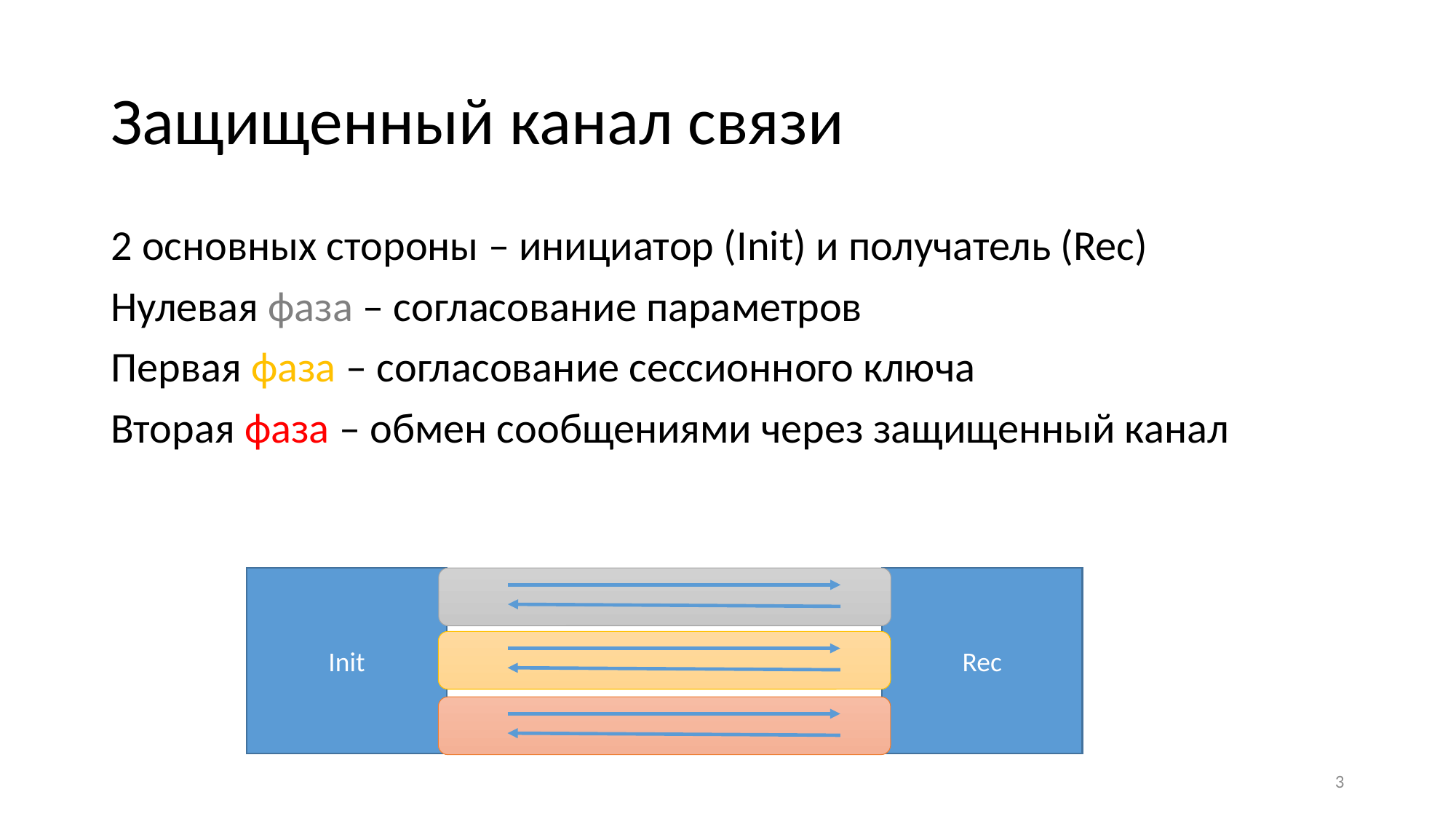

# Защищенный канал связи
2 основных стороны – инициатор (Init) и получатель (Rec)
Нулевая фаза – согласование параметров
Первая фаза – согласование сессионного ключа
Вторая фаза – обмен сообщениями через защищенный канал
Init

Rec

3